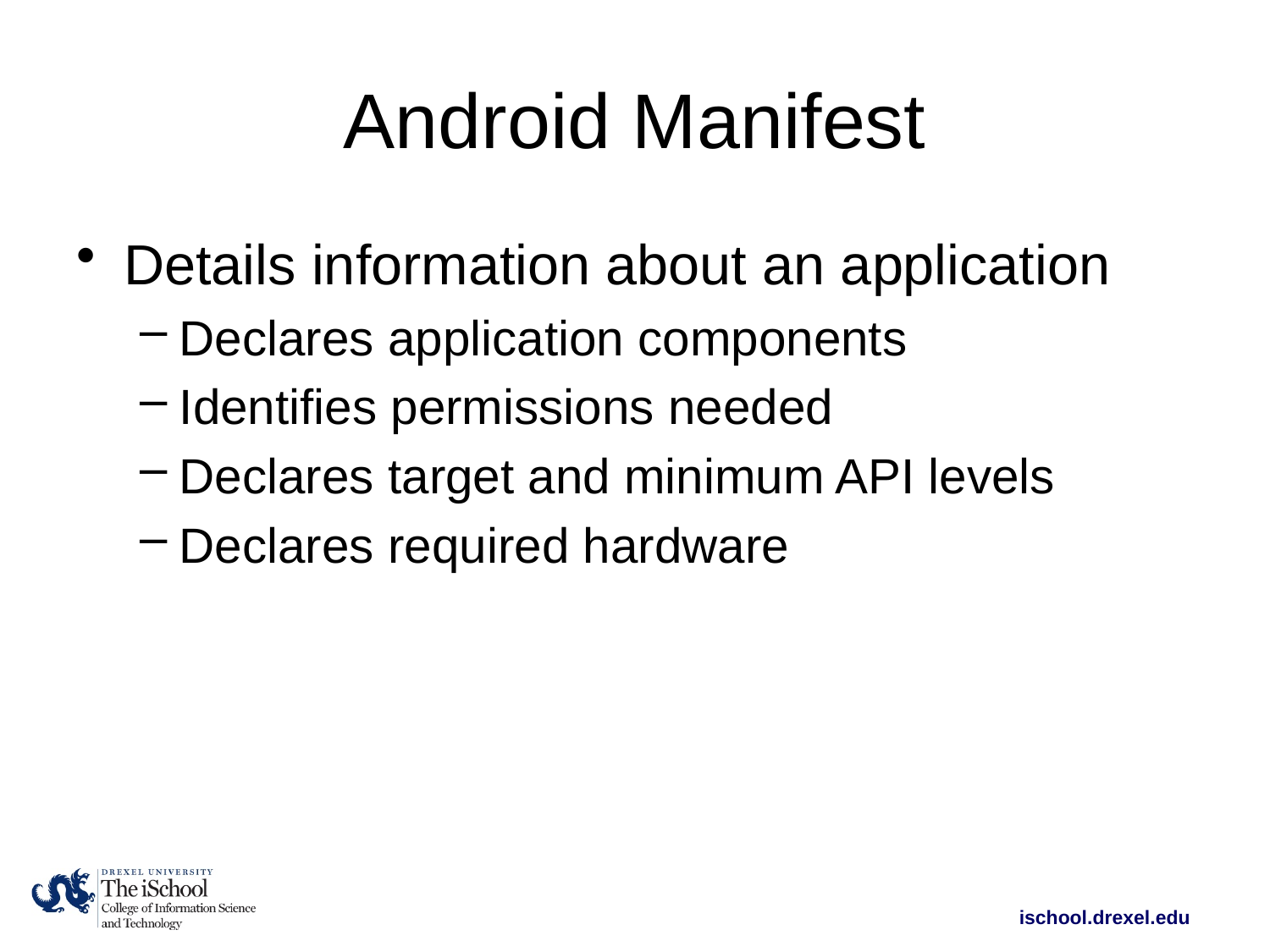

# Android Manifest
Details information about an application
Declares application components
Identifies permissions needed
Declares target and minimum API levels
Declares required hardware